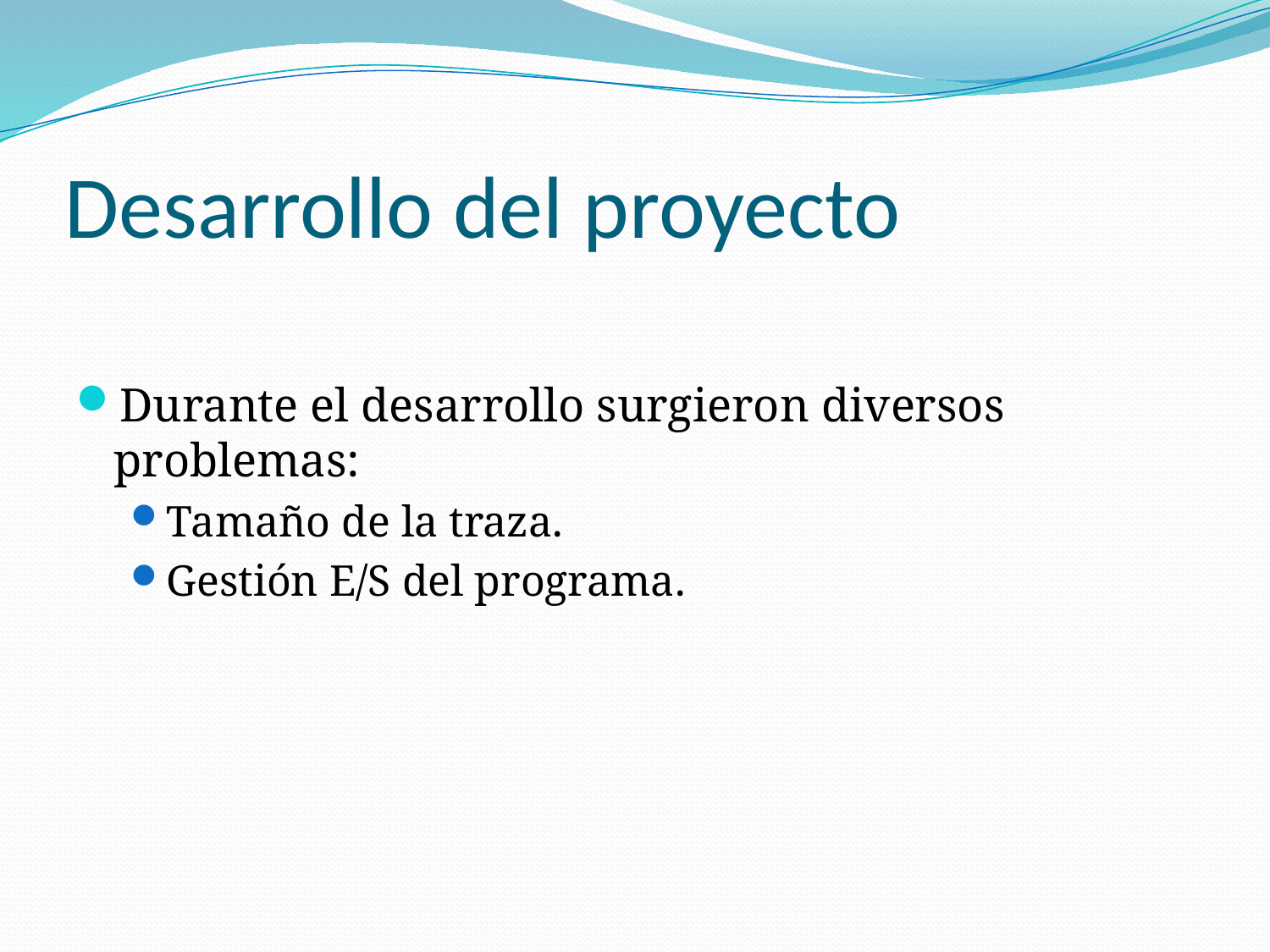

# Desarrollo del proyecto

Durante el desarrollo surgieron diversos problemas:
Tamaño de la traza.
Gestión E/S del programa.